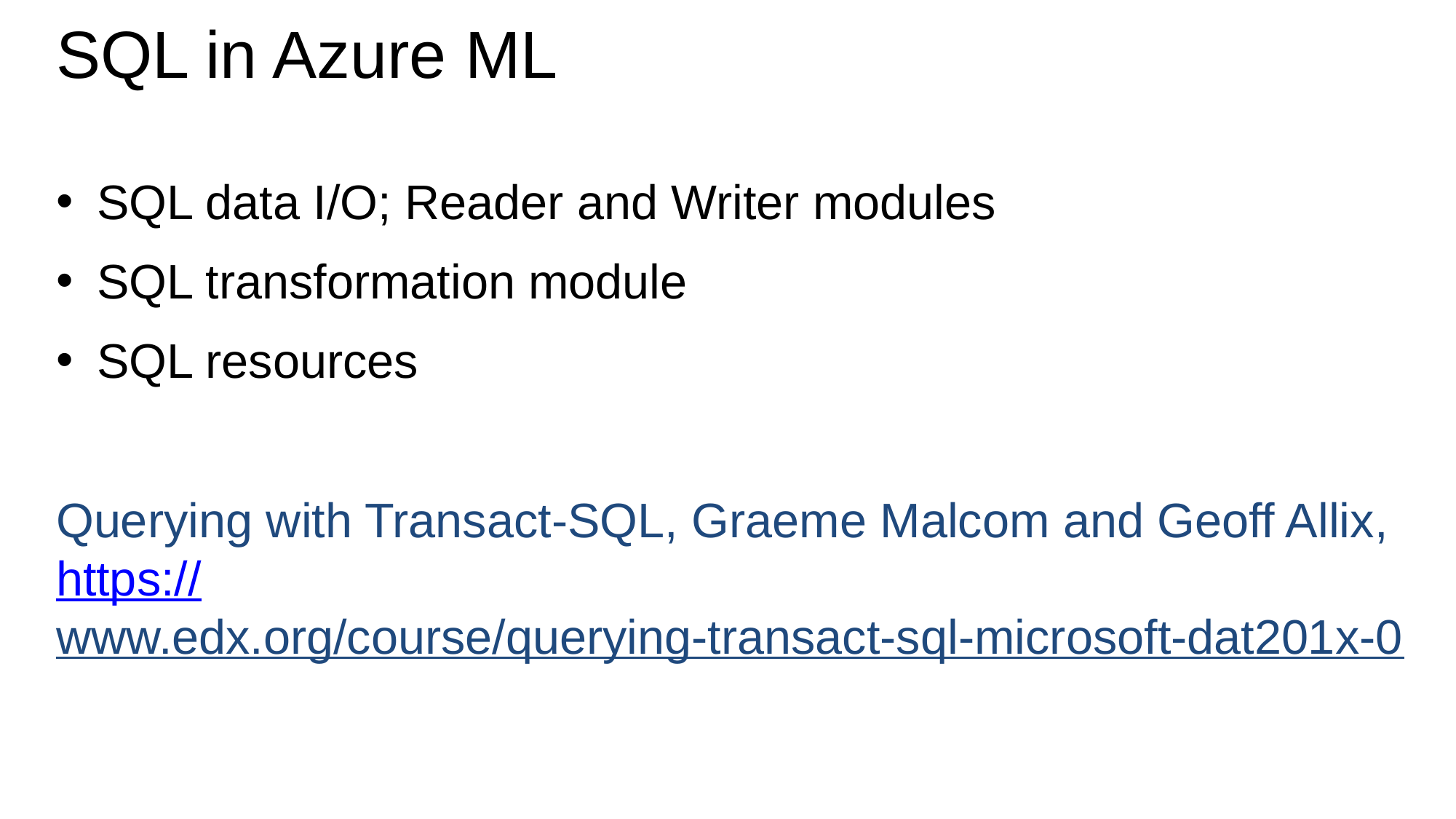

# SQL in Azure ML
SQL data I/O; Reader and Writer modules
SQL transformation module
SQL resources

Querying with Transact-SQL, Graeme Malcom and Geoff Allix, https://www.edx.org/course/querying-transact-sql-microsoft-dat201x-0